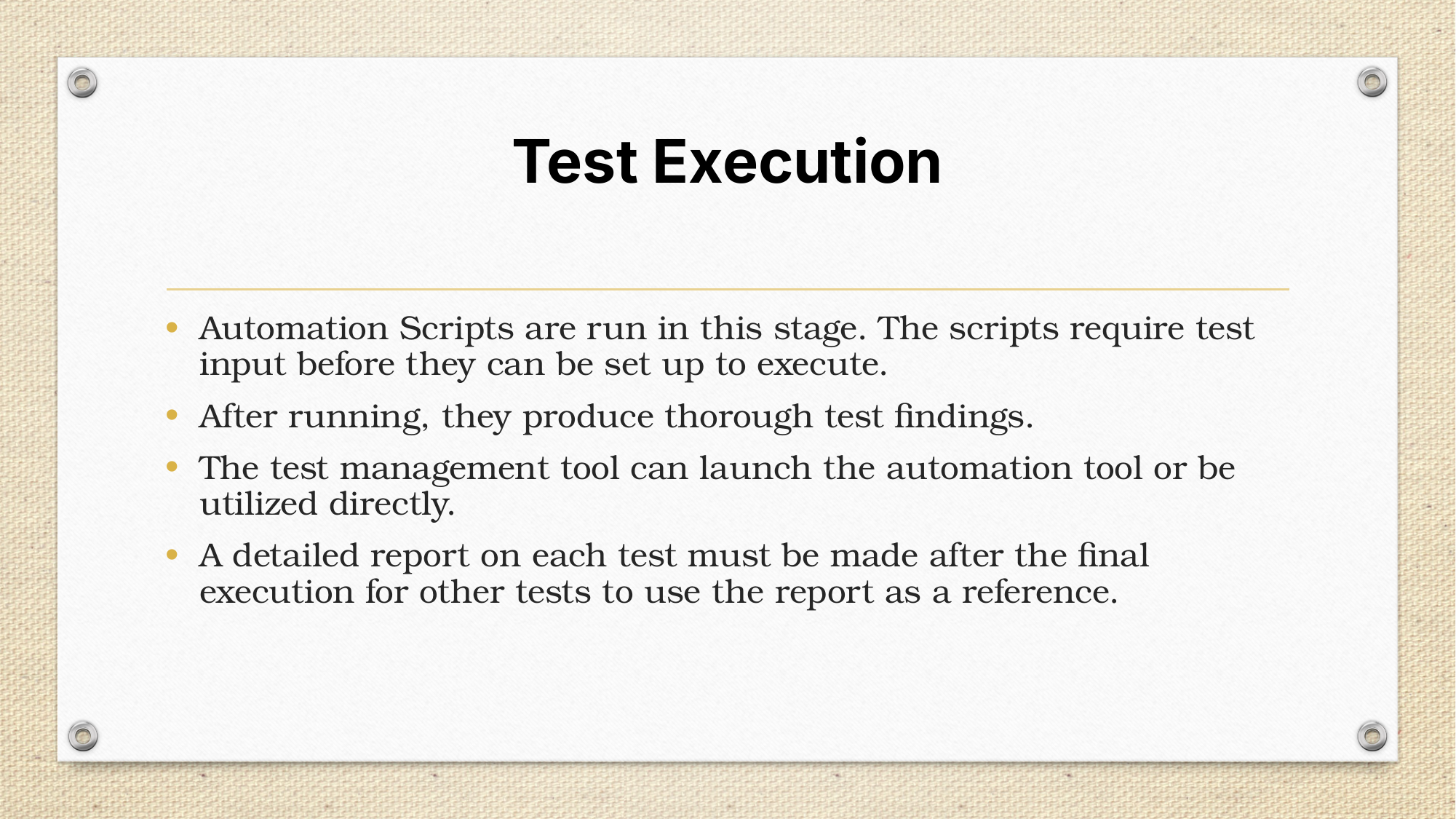

# Test Execution
Automation Scripts are run in this stage. The scripts require test input before they can be set up to execute.
After running, they produce thorough test findings.
The test management tool can launch the automation tool or be utilized directly.
A detailed report on each test must be made after the final execution for other tests to use the report as a reference.